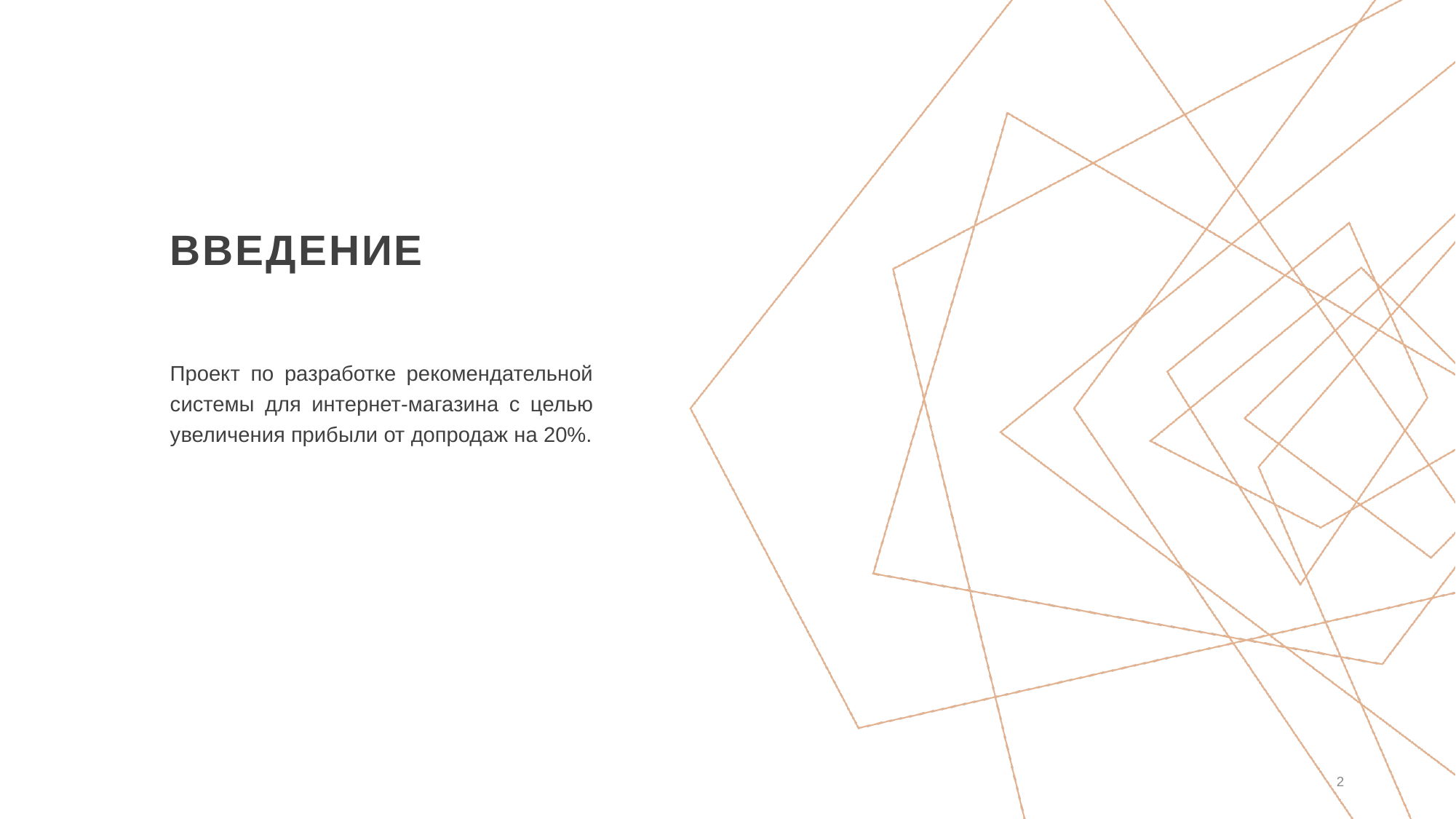

# Введение
Проект по разработке рекомендательной системы для интернет-магазина с целью увеличения прибыли от допродаж на 20%.

2